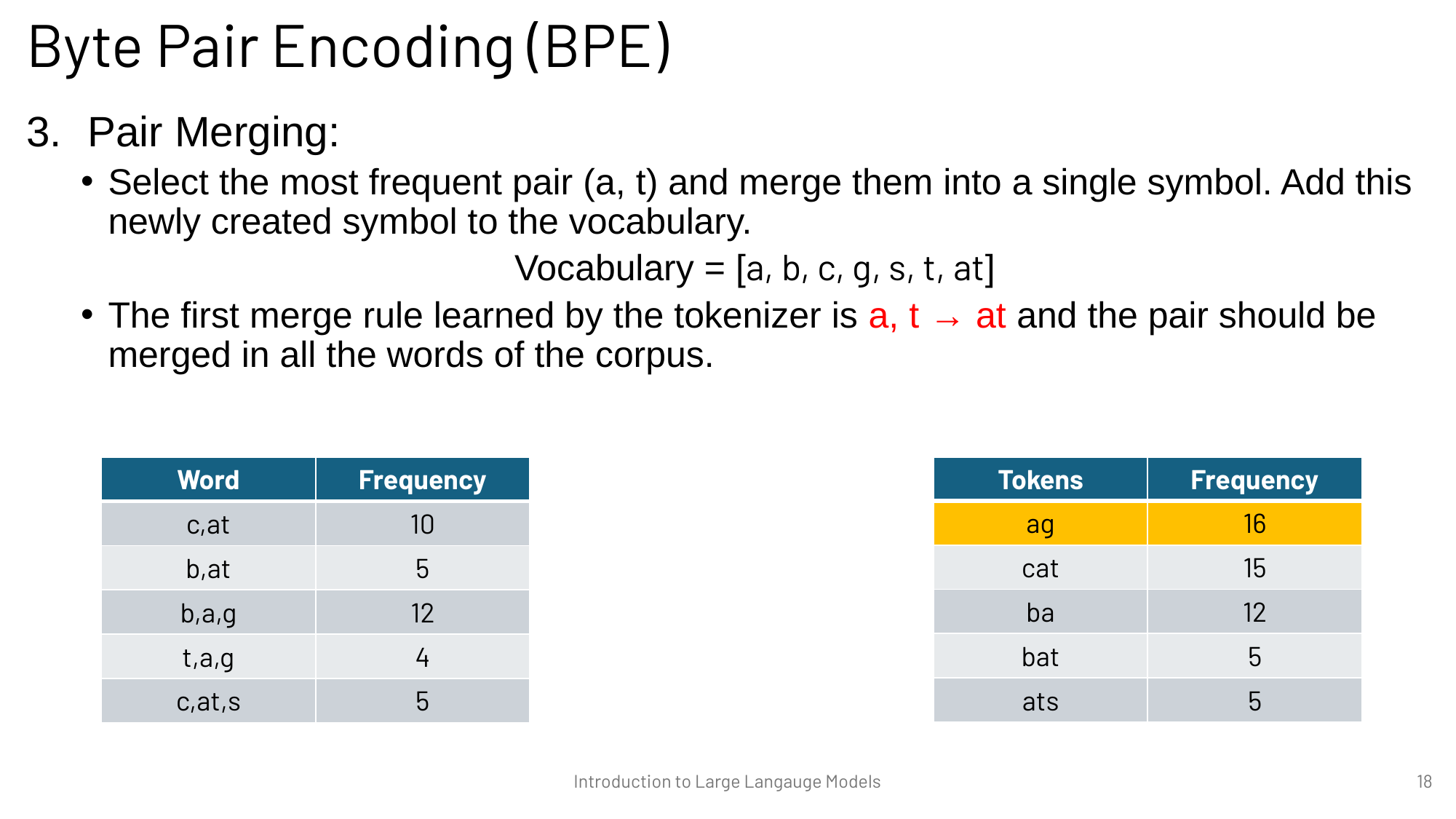

# Byte Pair Encoding (BPE)
Pair Merging:
Select the most frequent pair (a, t) and merge them into a single symbol. Add this newly created symbol to the vocabulary.
Vocabulary = [a, b, c, g, s, t, at]
The first merge rule learned by the tokenizer is a, t → at and the pair should be merged in all the words of the corpus.

| Word | Frequency |
| --- | --- |
| c,at | 10 |
| b,at | 5 |
| b,a,g | 12 |
| t,a,g | 4 |
| c,at,s | 5 |
| Tokens | Frequency |
| --- | --- |
| ag | 16 |
| cat | 15 |
| ba | 12 |
| bat | 5 |
| ats | 5 |
Introduction to Large Langauge Models
18